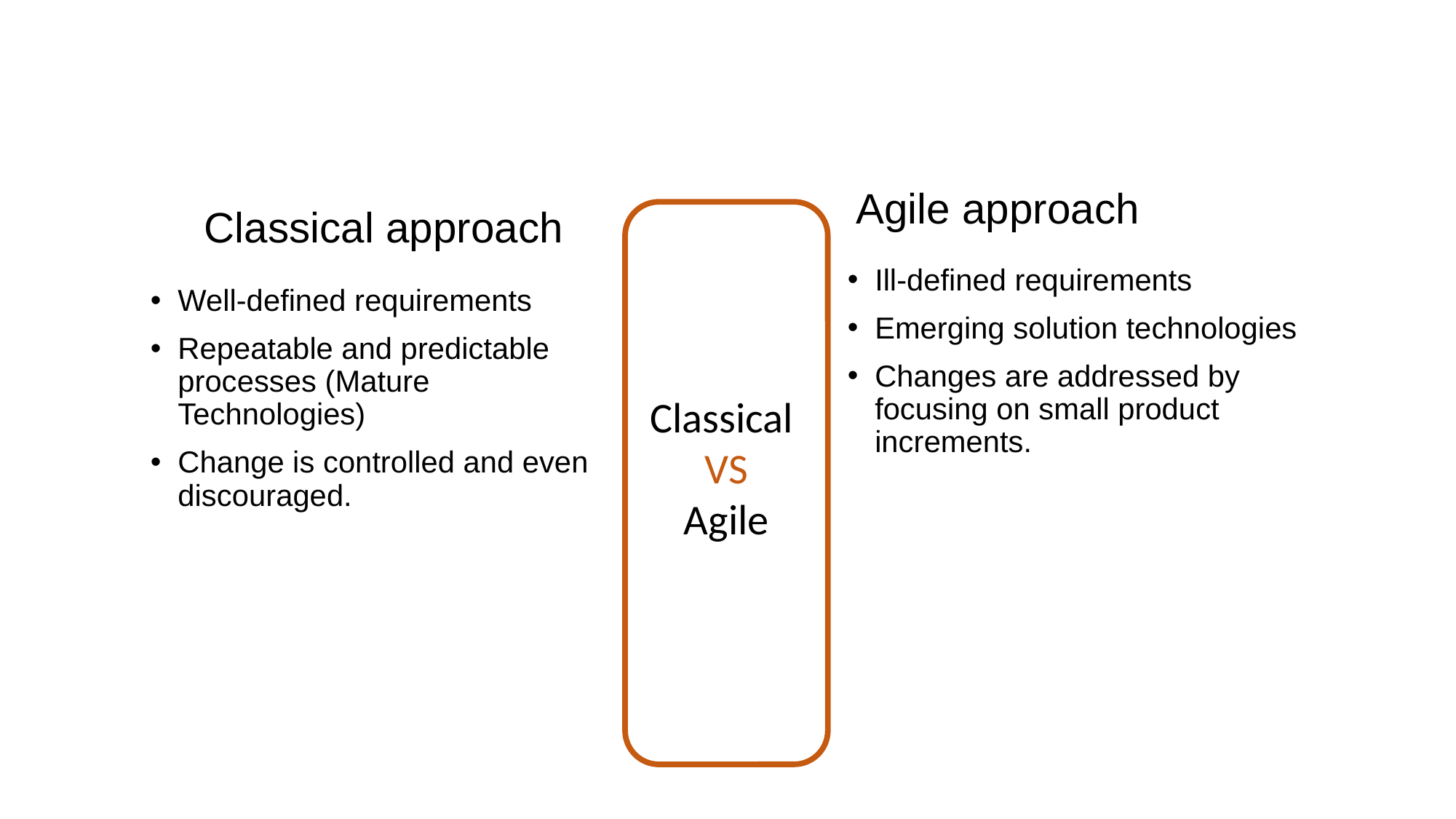

Agile approach
Classical approach

Classical
VS
Agile

Ill-defined requirements
Emerging solution technologies
Changes are addressed by focusing on small product increments.

Well-defined requirements
Repeatable and predictable processes (Mature Technologies)
Change is controlled and even discouraged.